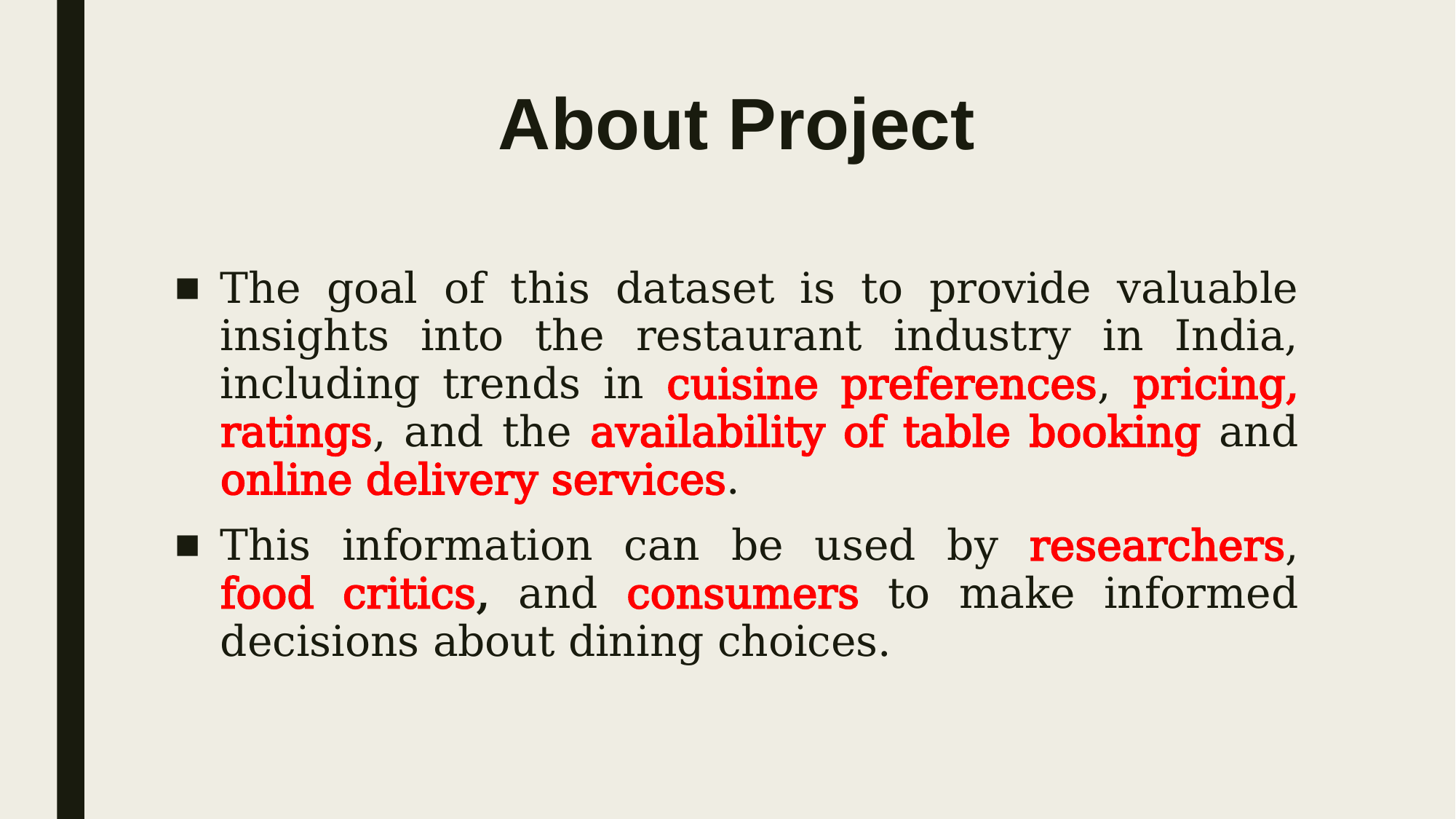

# About Project
The goal of this dataset is to provide valuable insights into the restaurant industry in India, including trends in cuisine preferences, pricing, ratings, and the availability of table booking and online delivery services.
This information can be used by researchers, food critics, and consumers to make informed decisions about dining choices.